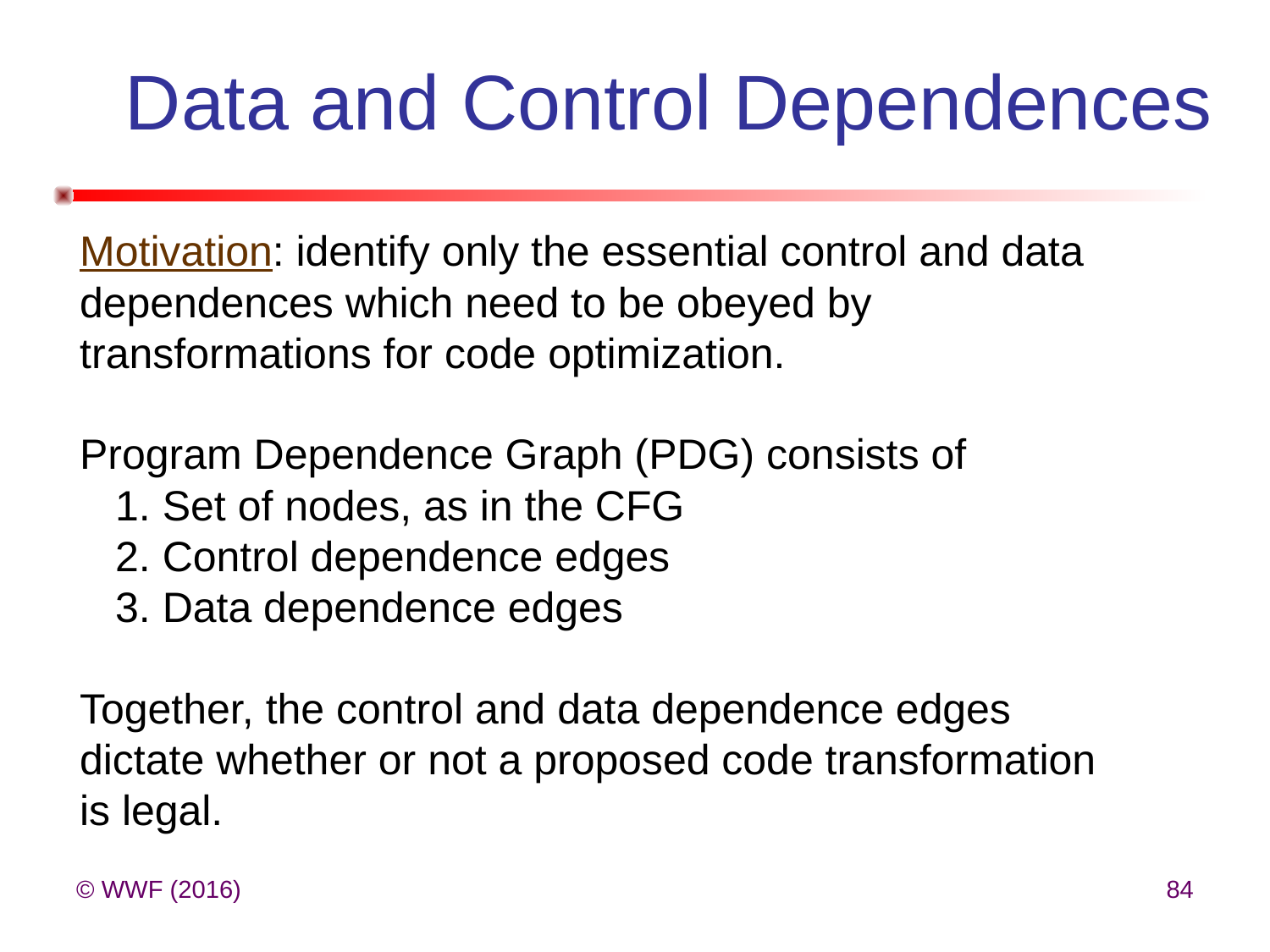

# Data and Control Dependences
Motivation: identify only the essential control and data
dependences which need to be obeyed by
transformations for code optimization.

Program Dependence Graph (PDG) consists of
   1. Set of nodes, as in the CFG
   2. Control dependence edges
   3. Data dependence edges

Together, the control and data dependence edges
dictate whether or not a proposed code transformation
is legal.
© WWF (2016)
84